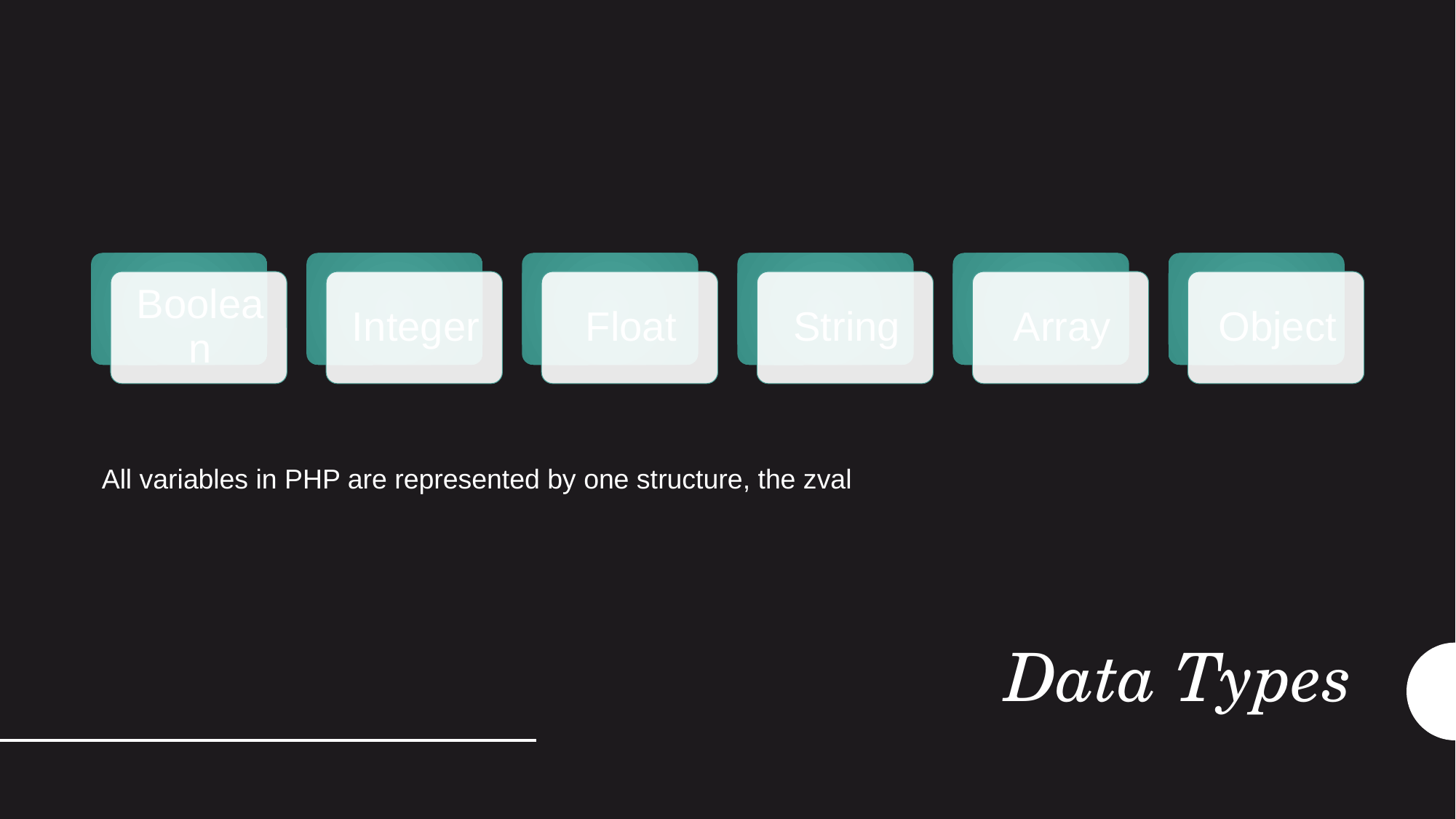

Boolean
Integer
Float
String
Array
Object
All variables in PHP are represented by one structure, the zval
# Data Types